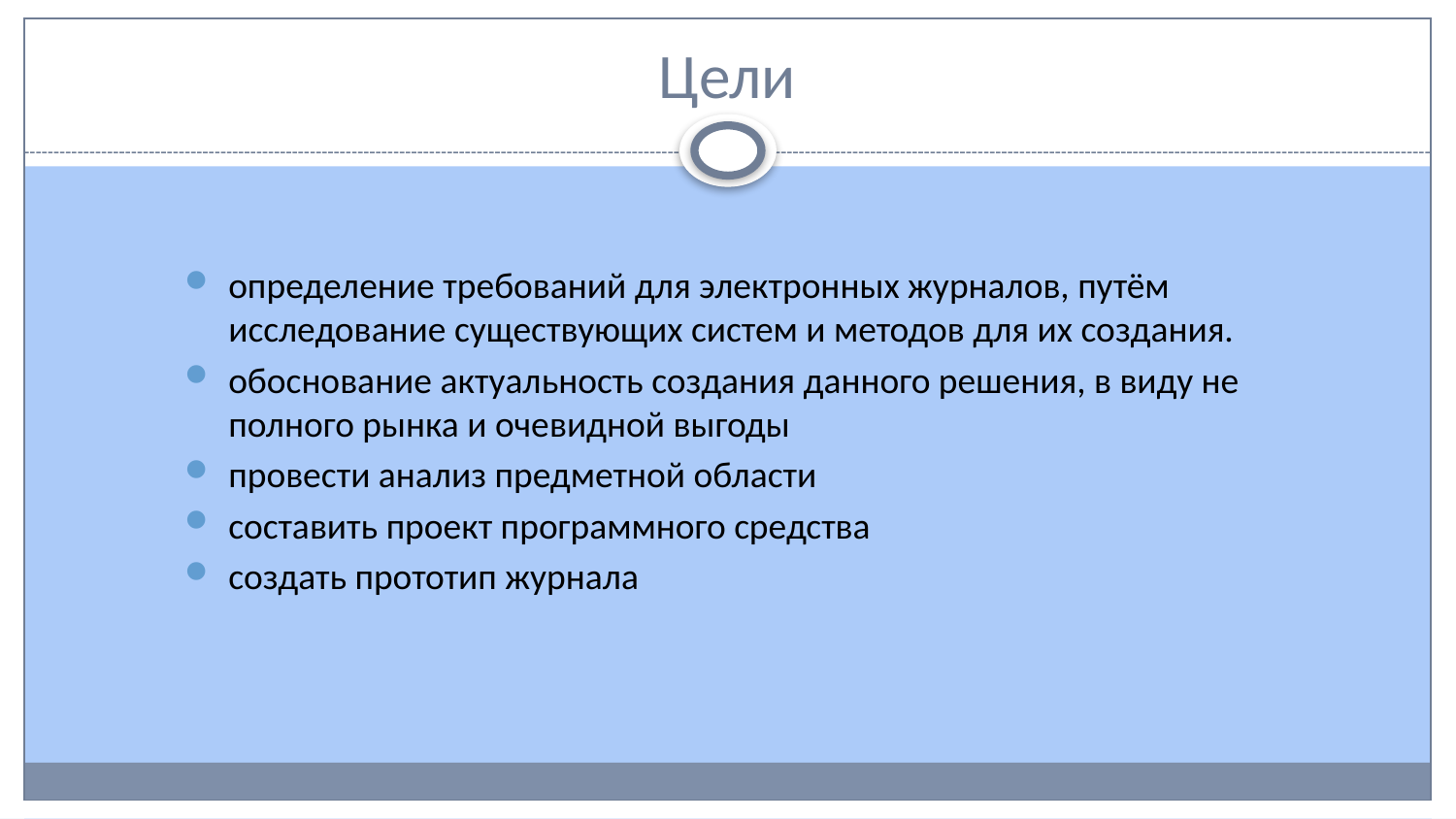

# Цели
определение требований для электронных журналов, путём исследование существующих систем и методов для их создания.
обоснование актуальность создания данного решения, в виду не полного рынка и очевидной выгоды
провести анализ предметной области
составить проект программного средства
создать прототип журнала